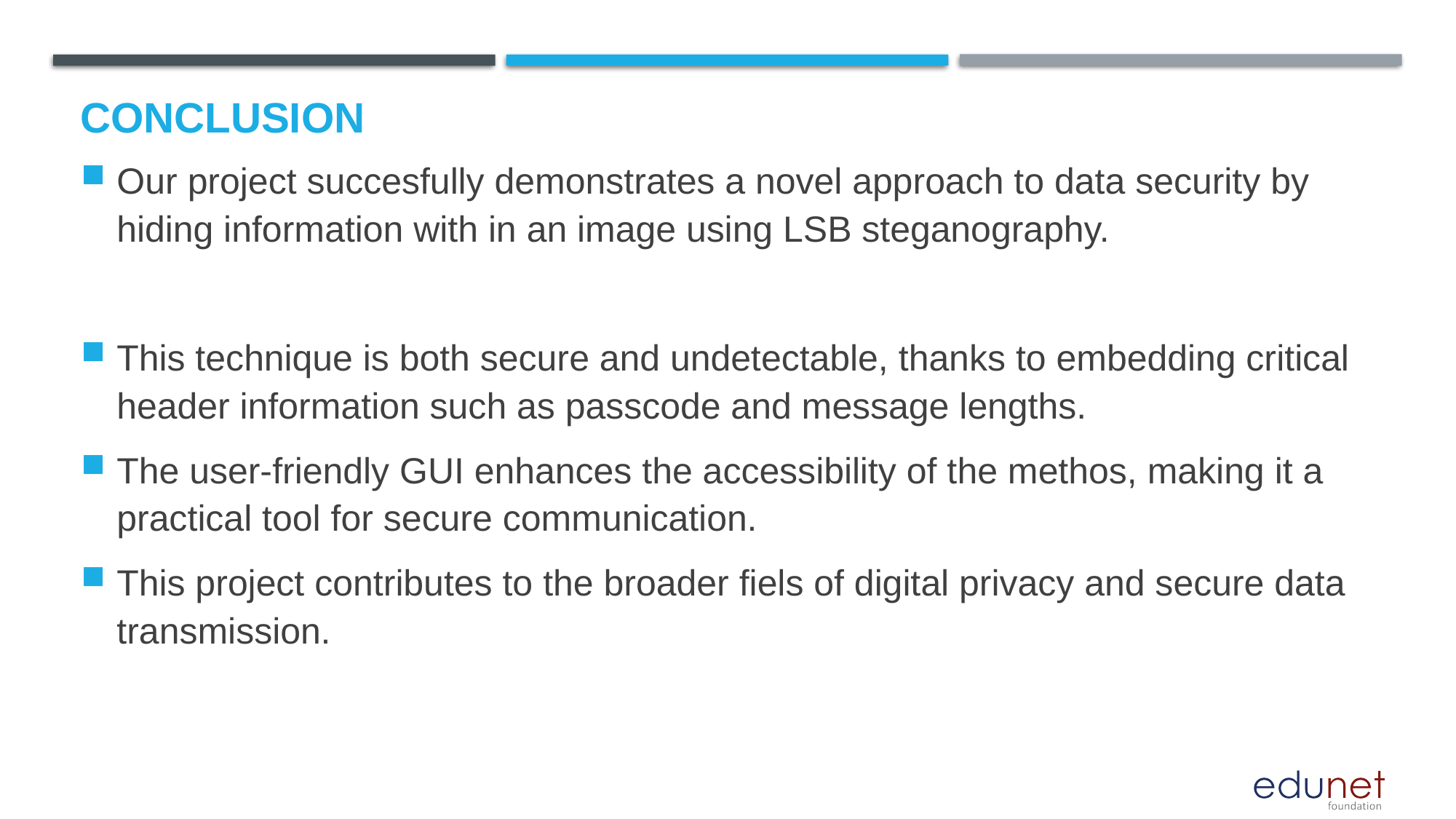

# Conclusion
Our project succesfully demonstrates a novel approach to data security by hiding information with in an image using LSB steganography.

This technique is both secure and undetectable, thanks to embedding critical header information such as passcode and message lengths.
The user-friendly GUI enhances the accessibility of the methos, making it a practical tool for secure communication.
This project contributes to the broader fiels of digital privacy and secure data transmission.